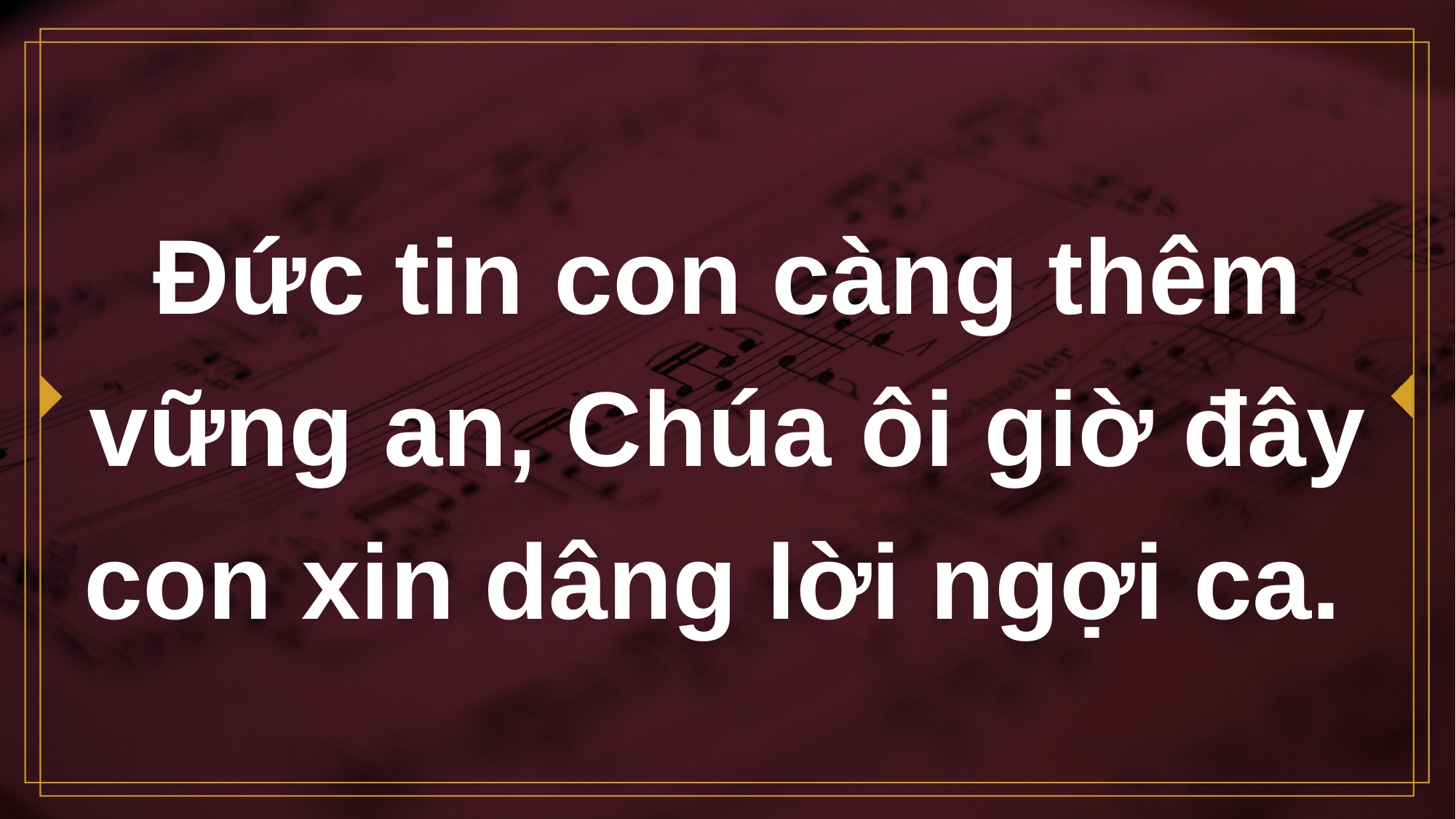

# Đức tin con càng thêm vững an, Chúa ôi giờ đây con xin dâng lời ngợi ca.